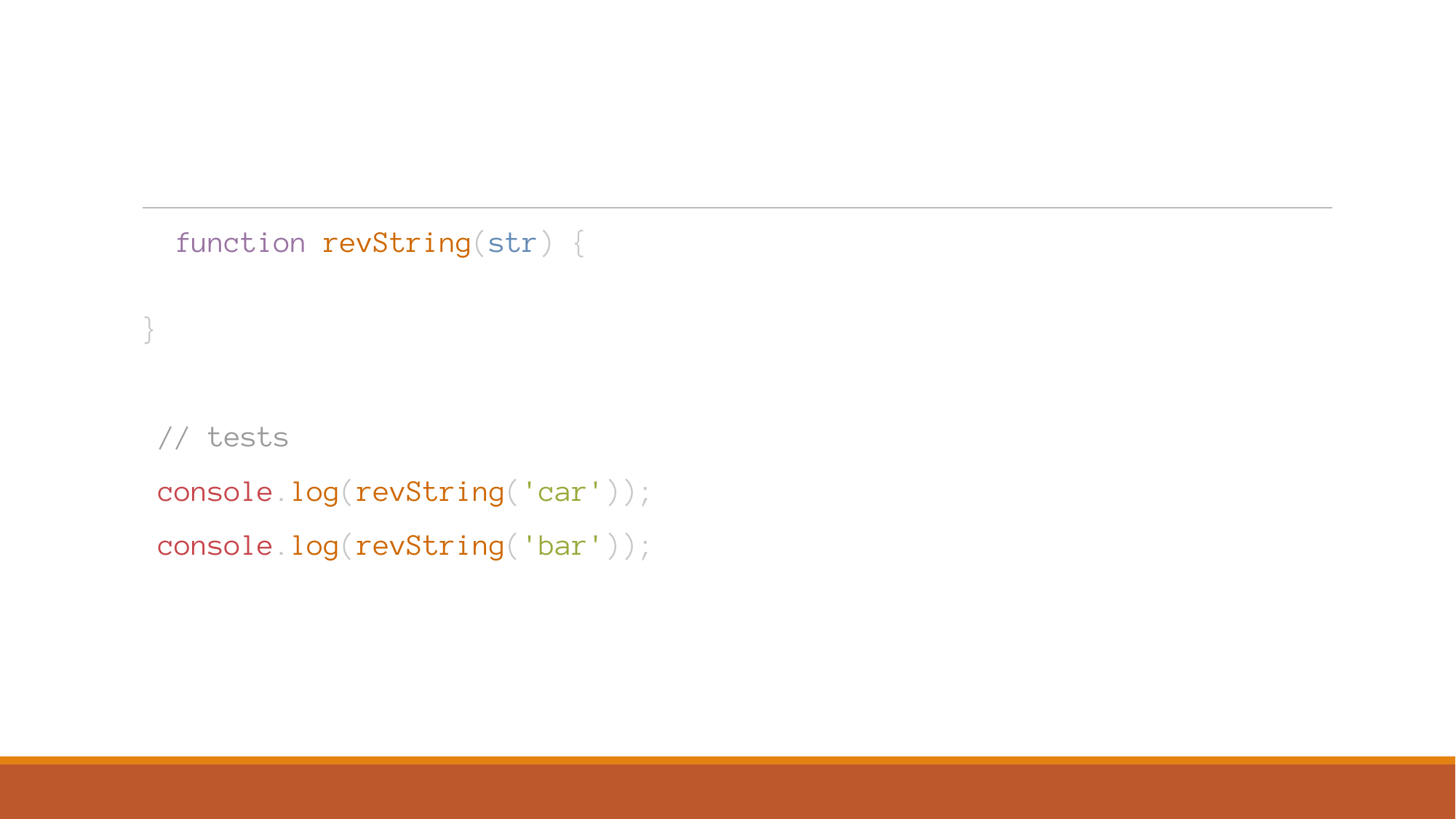

function revString(str) {
}

 // tests
 console.log(revString('car'));
 console.log(revString('bar'));